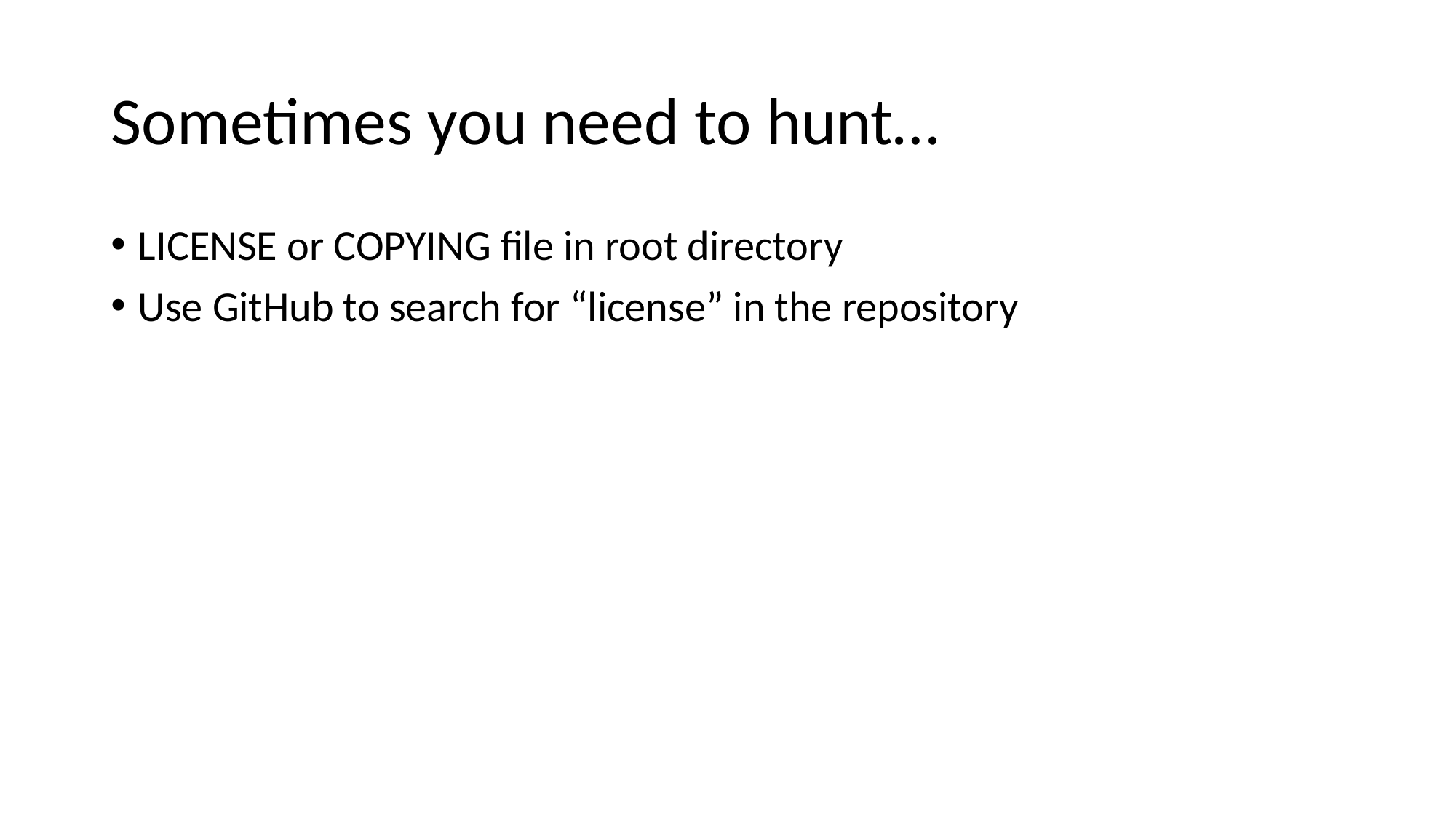

# Sometimes you need to hunt…
LICENSE or COPYING file in root directory
Use GitHub to search for “license” in the repository